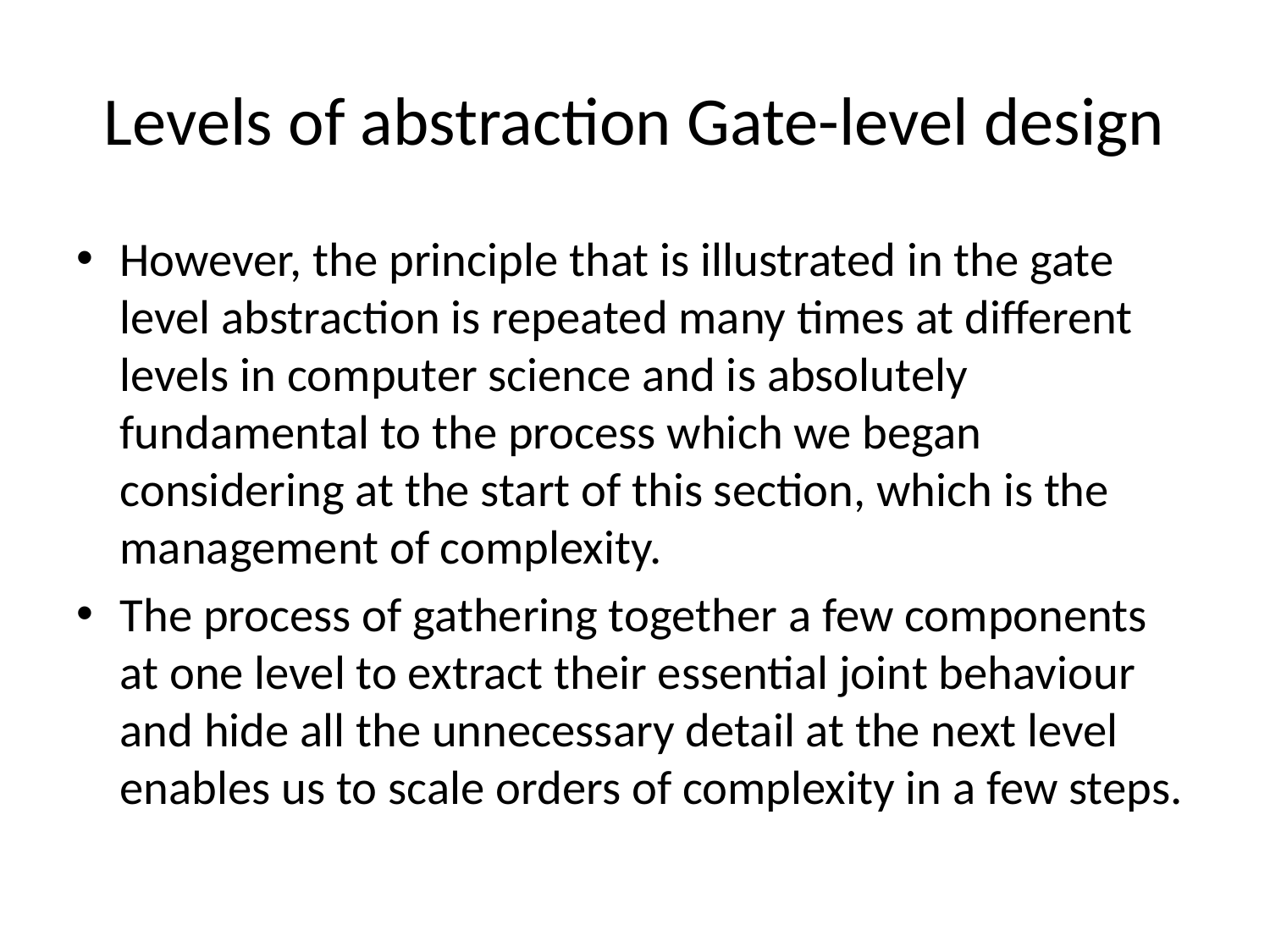

# Levels of abstraction Gate-level design
However, the principle that is illustrated in the gate level abstraction is repeated many times at different levels in computer science and is absolutely fundamental to the process which we began considering at the start of this section, which is the management of complexity.
The process of gathering together a few components at one level to extract their essential joint behaviour and hide all the unnecessary detail at the next level enables us to scale orders of complexity in a few steps.